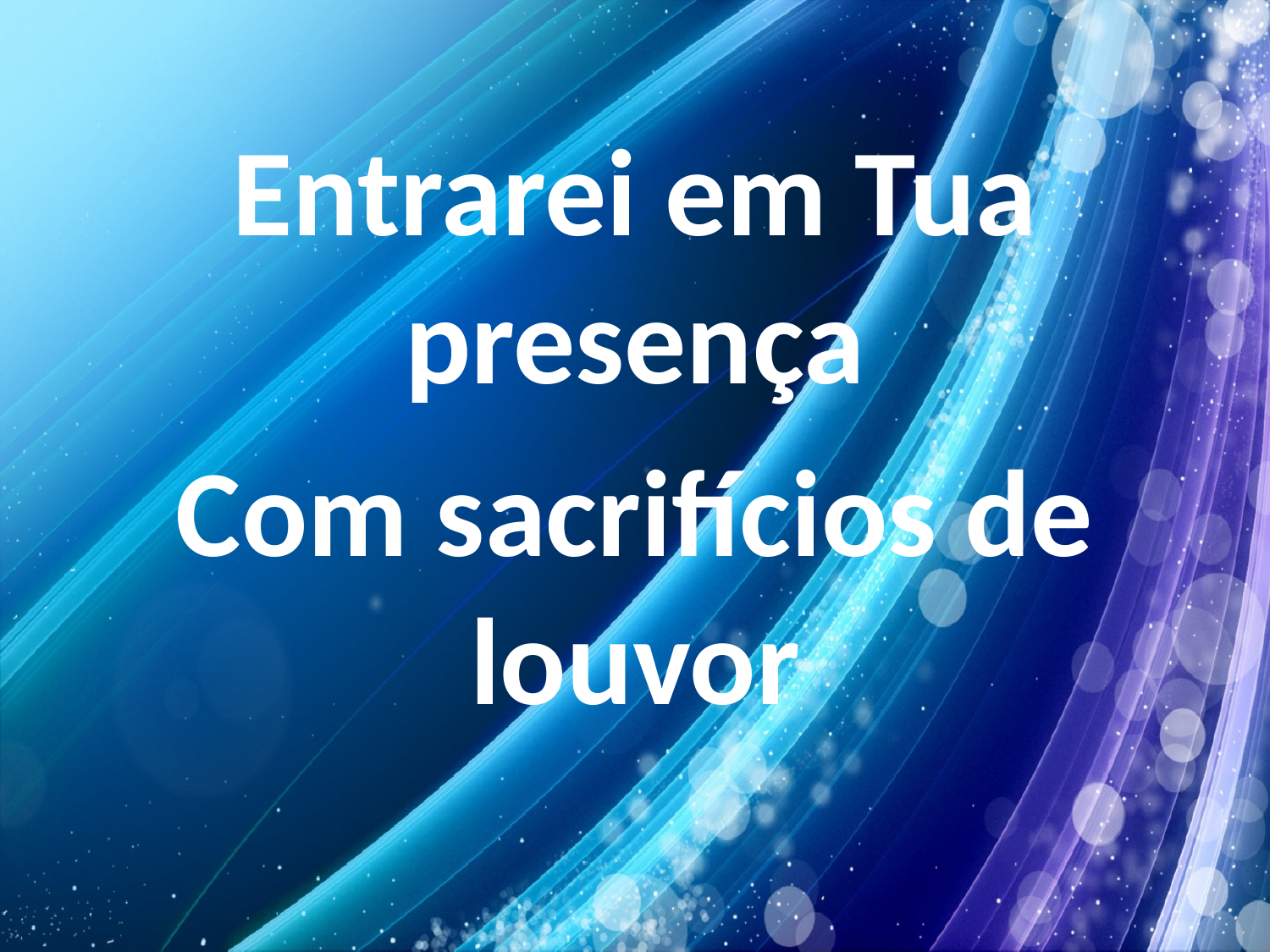

Entrarei em Tua presença
Com sacrifícios de louvor